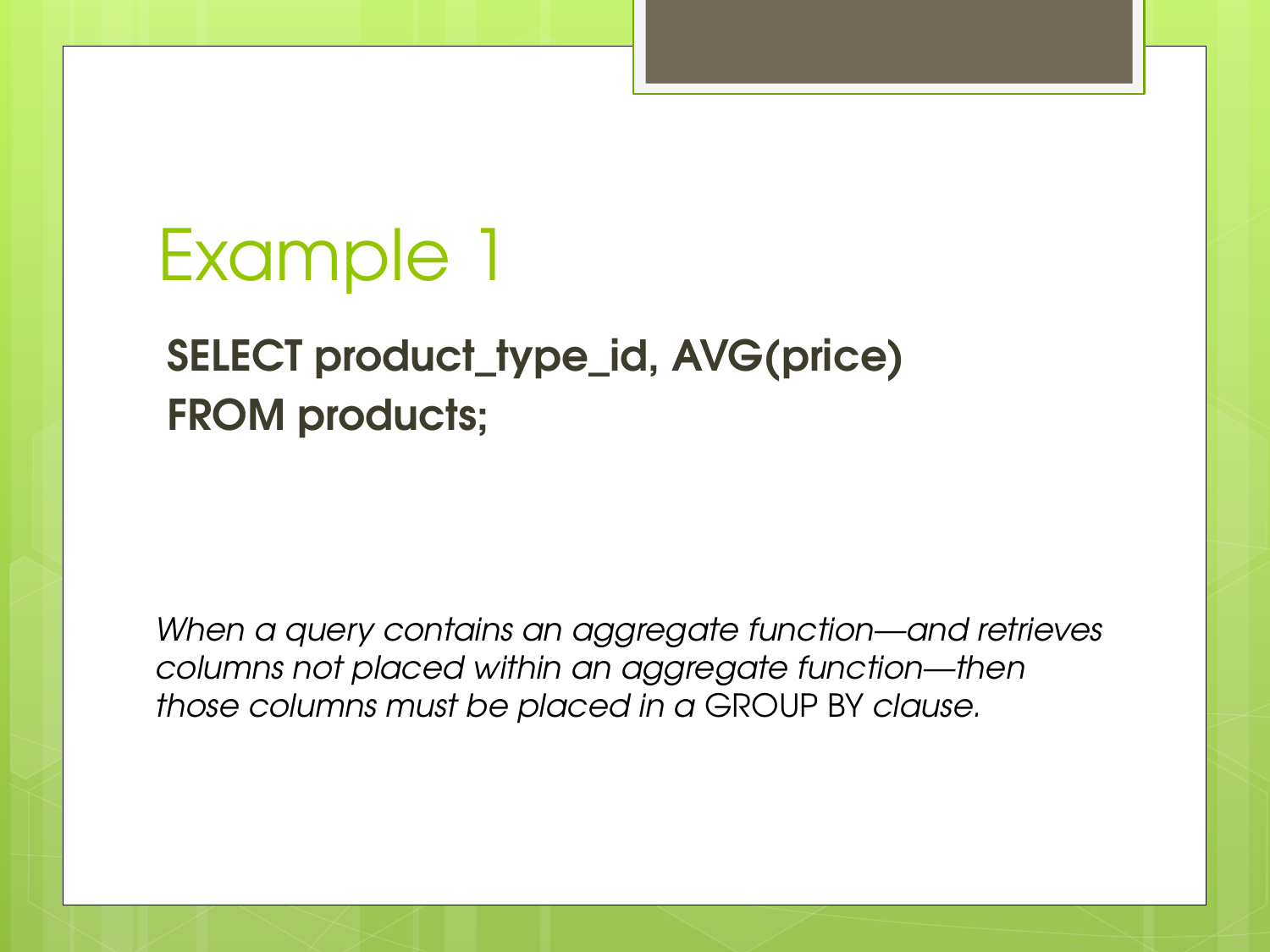

# Example 1
SELECT product_type_id, AVG(price)
FROM products;

When a query contains an aggregate function—and retrieves columns not placed within an aggregate function—then those columns must be placed in a GROUP BY clause.